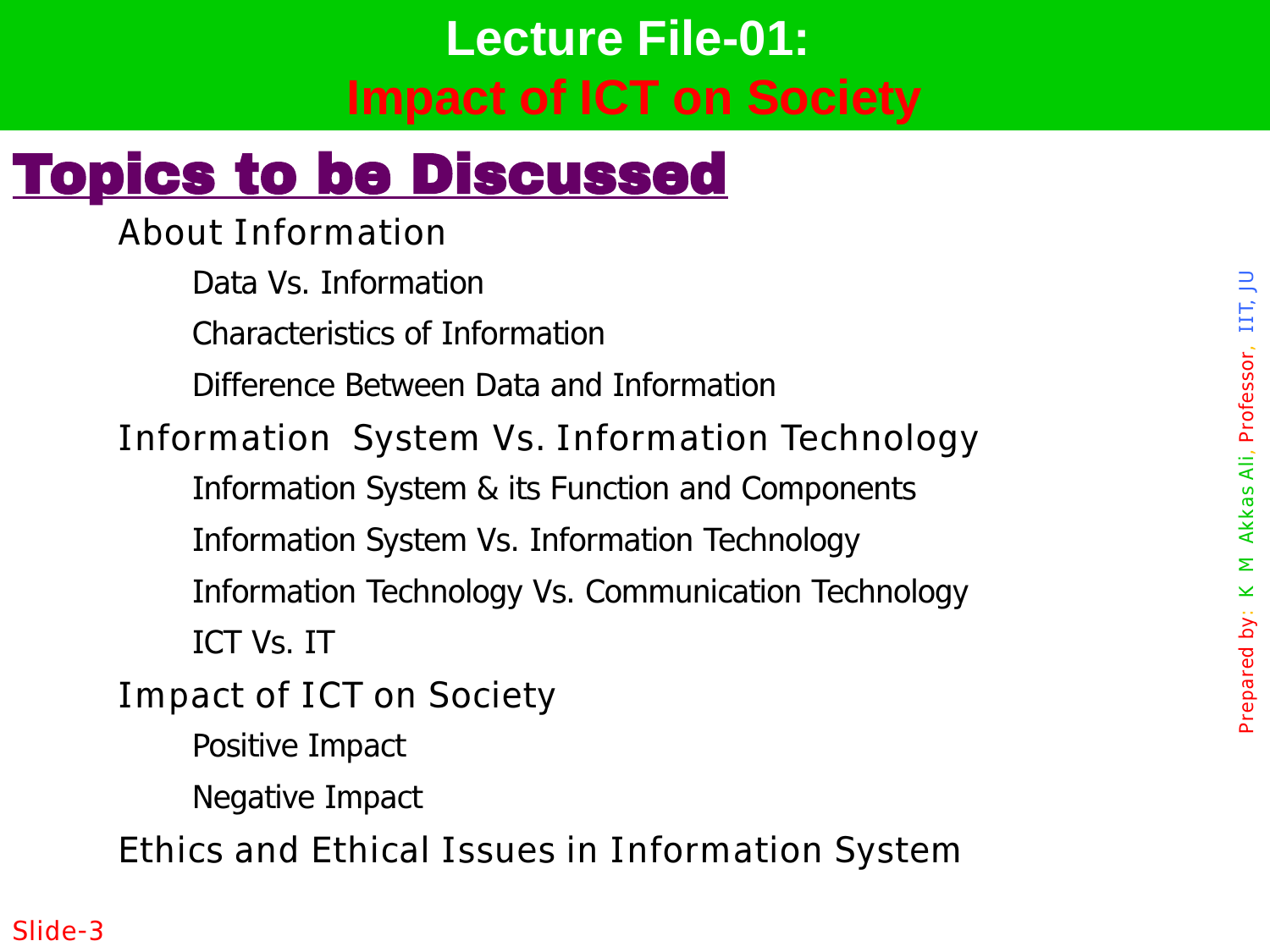

Lecture File-01:
Impact of ICT on Society
Topics to be Discussed
| About Information |  |
| --- | --- |
|  | Data Vs. Information |
|  | Characteristics of Information |
|  | Difference Between Data and Information |
| Information System Vs. Information Technology |  |
|  | Information System & its Function and Components |
|  | Information System Vs. Information Technology |
|  | Information Technology Vs. Communication Technology |
|  | ICT Vs. IT |
| Impact of ICT on Society |  |
|  | Positive Impact |
|  | Negative Impact |
| Ethics and Ethical Issues in Information System |  |
|  |  |
Slide-3